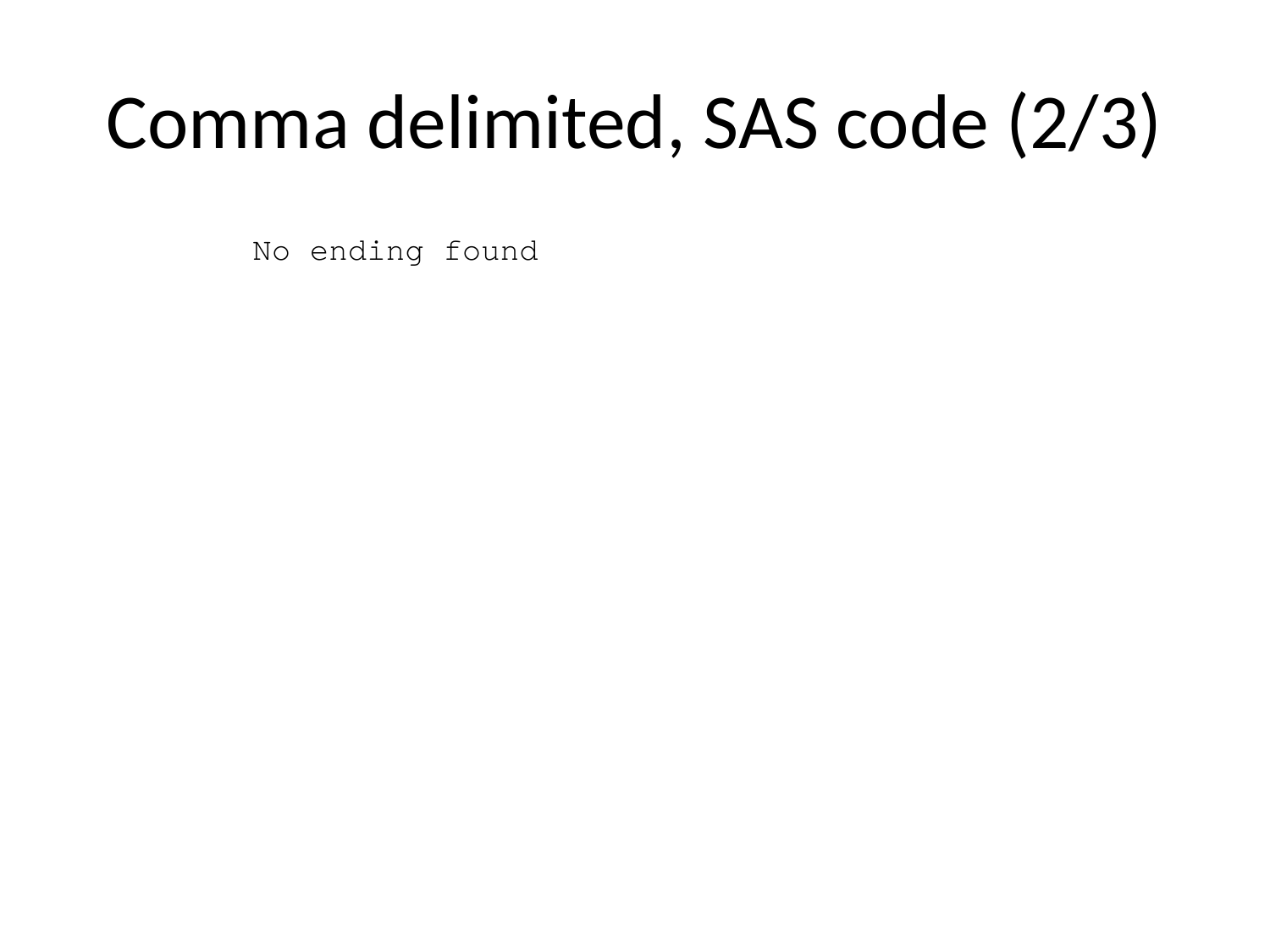

# Comma delimited, SAS code (2/3)
No ending found